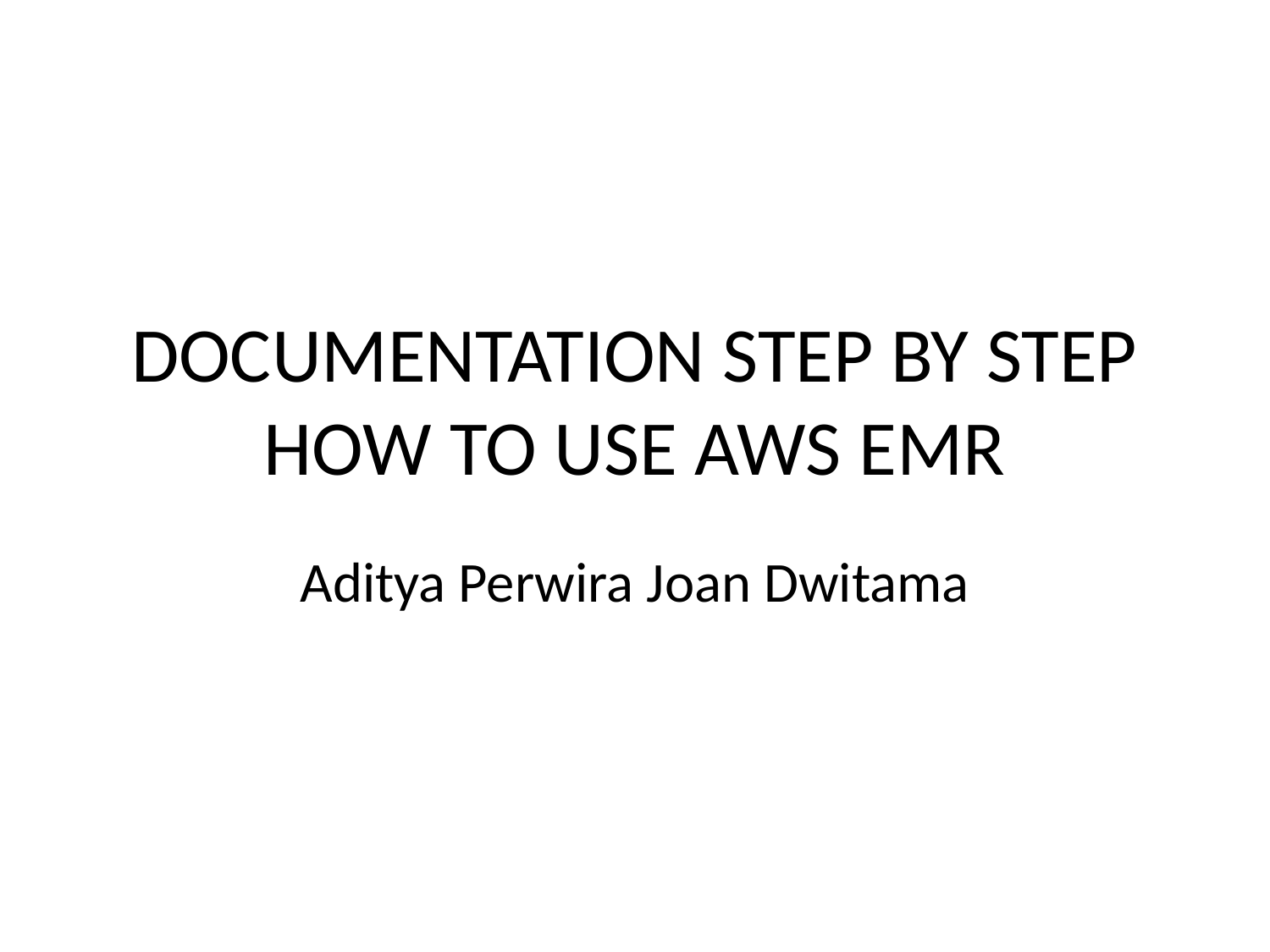

# DOCUMENTATION STEP BY STEP HOW TO USE AWS EMR
Aditya Perwira Joan Dwitama